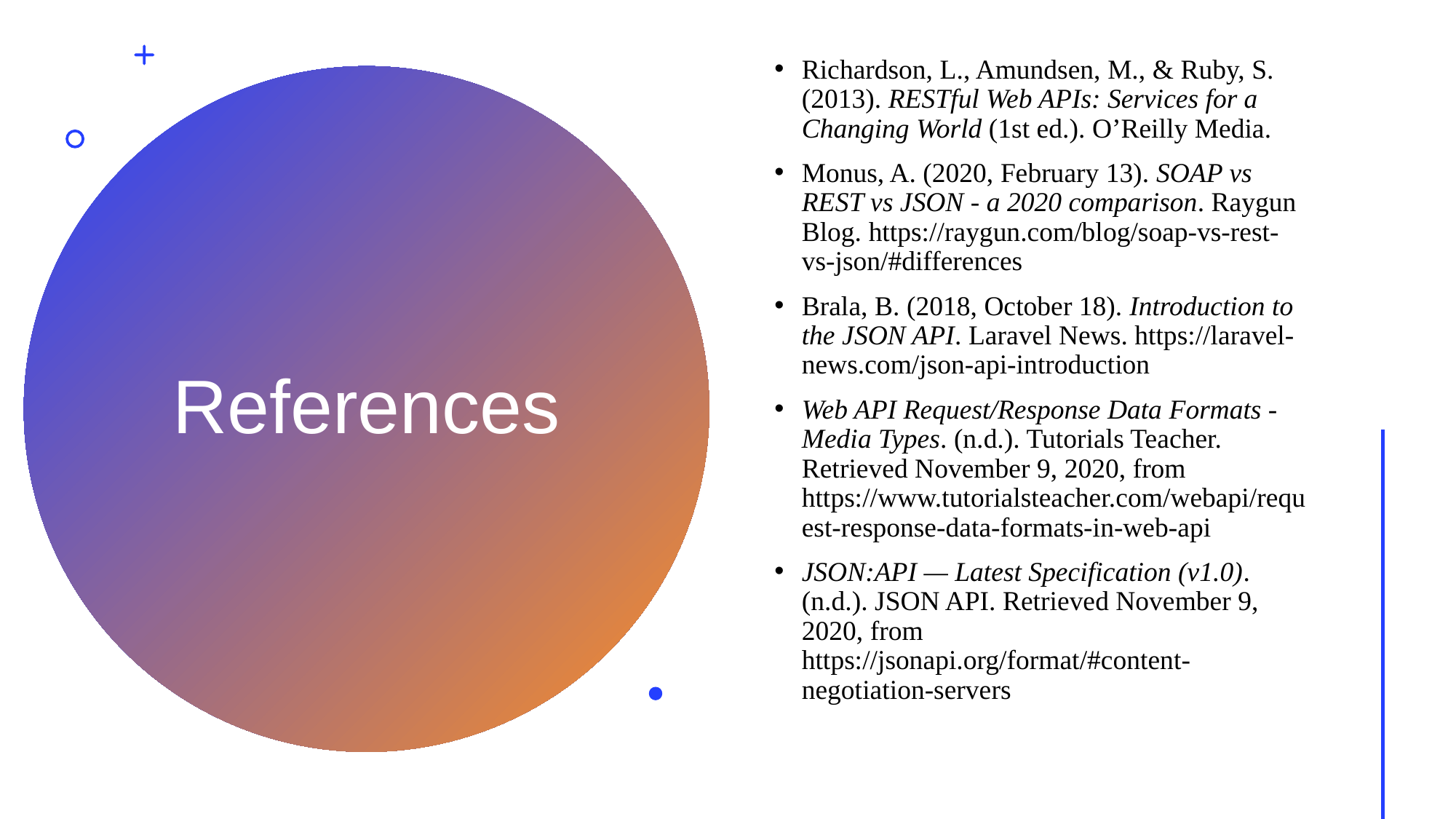

Richardson, L., Amundsen, M., & Ruby, S. (2013). RESTful Web APIs: Services for a Changing World (1st ed.). O’Reilly Media.
Monus, A. (2020, February 13). SOAP vs REST vs JSON - a 2020 comparison. Raygun Blog. https://raygun.com/blog/soap-vs-rest-vs-json/#differences
Brala, B. (2018, October 18). Introduction to the JSON API. Laravel News. https://laravel-news.com/json-api-introduction
Web API Request/Response Data Formats - Media Types. (n.d.). Tutorials Teacher. Retrieved November 9, 2020, from https://www.tutorialsteacher.com/webapi/request-response-data-formats-in-web-api
JSON:API — Latest Specification (v1.0). (n.d.). JSON API. Retrieved November 9, 2020, from https://jsonapi.org/format/#content-negotiation-servers

# References